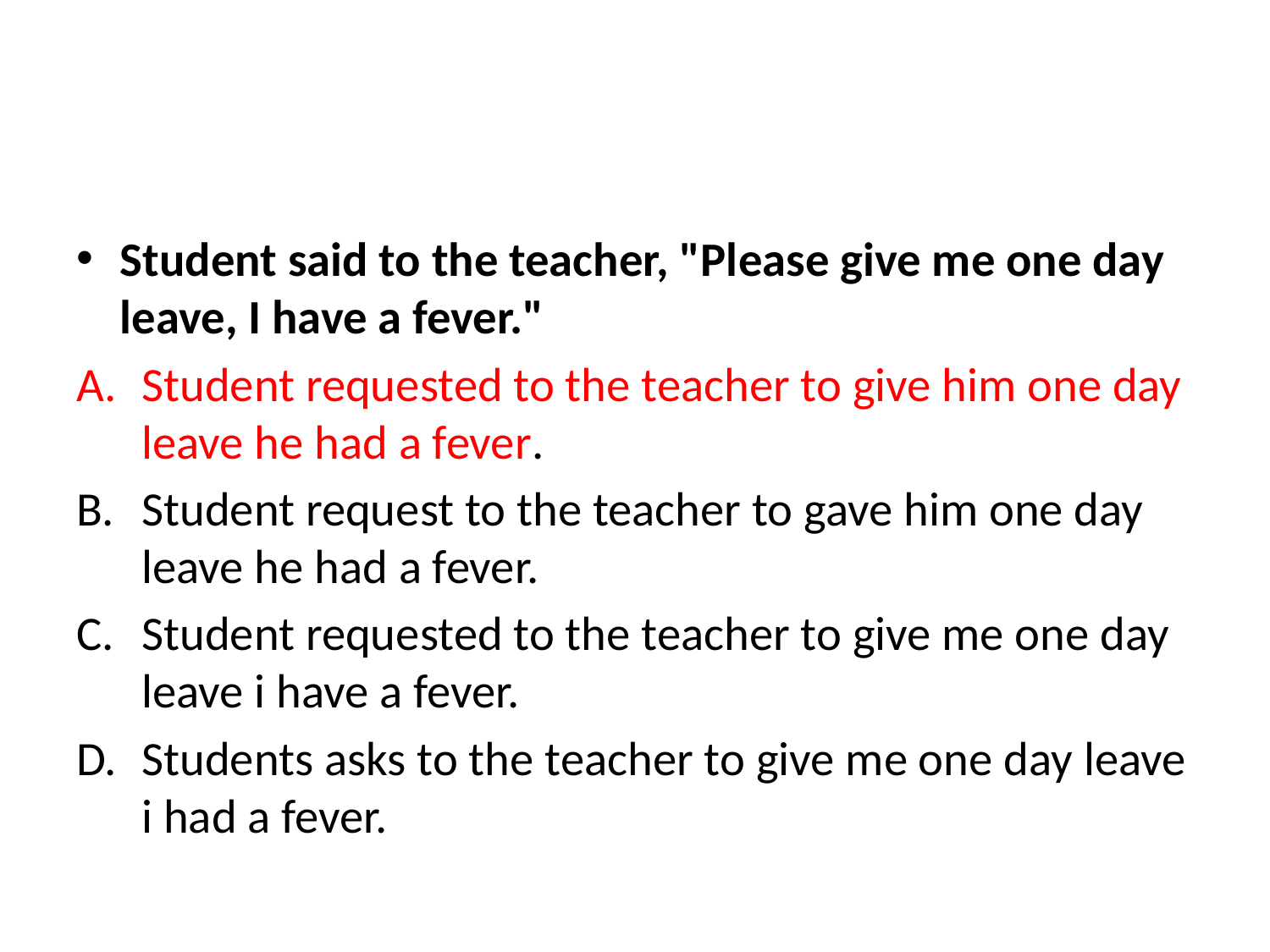

#
Student said to the teacher, "Please give me one day leave, I have a fever."
Student requested to the teacher to give him one day leave he had a fever.
Student request to the teacher to gave him one day leave he had a fever.
Student requested to the teacher to give me one day leave i have a fever.
Students asks to the teacher to give me one day leave i had a fever.